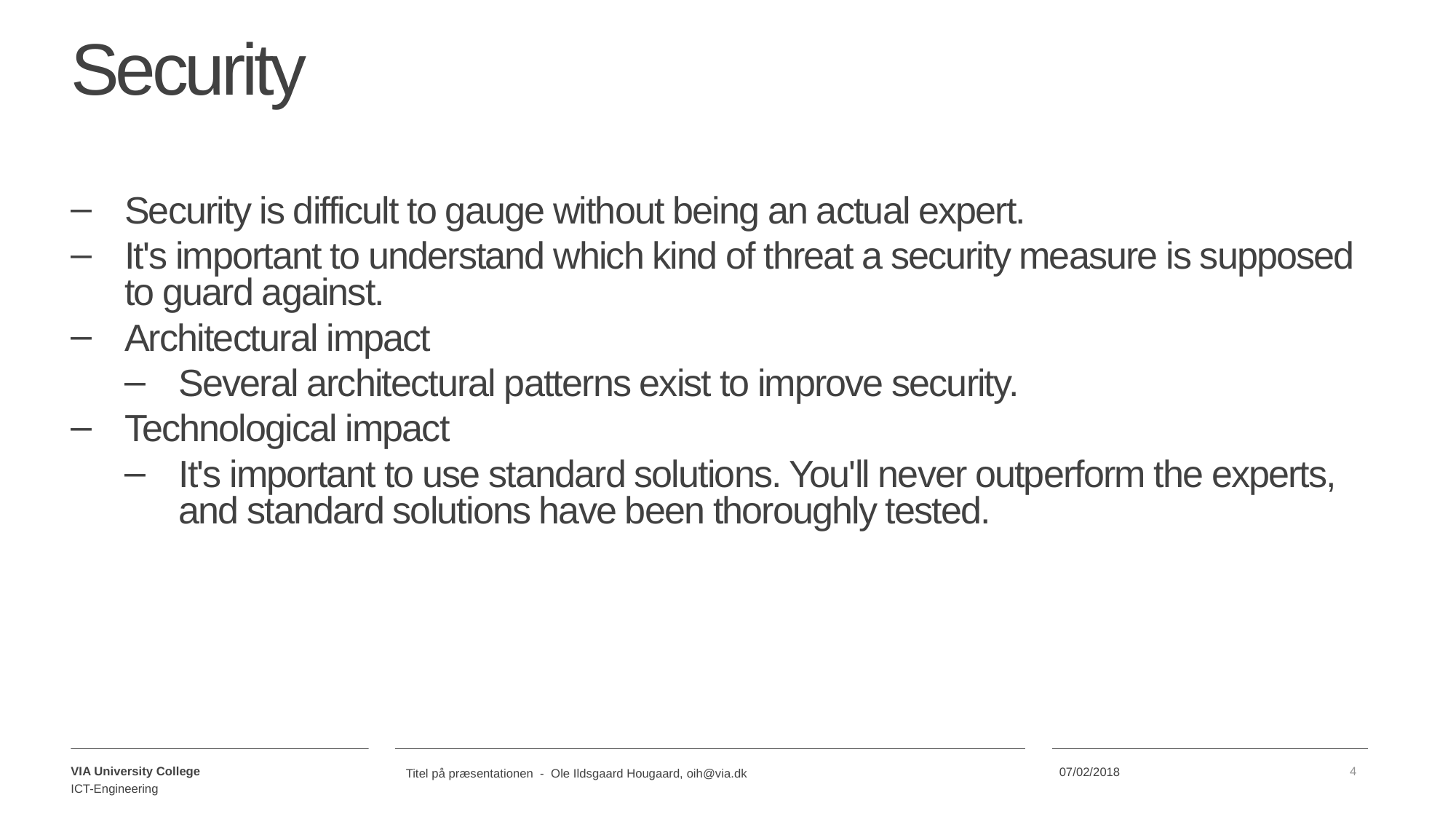

# Security
Security is difficult to gauge without being an actual expert.
It's important to understand which kind of threat a security measure is supposed to guard against.
Architectural impact
Several architectural patterns exist to improve security.
Technological impact
It's important to use standard solutions. You'll never outperform the experts, and standard solutions have been thoroughly tested.
4
07/02/2018
Titel på præsentationen  -  Ole Ildsgaard Hougaard, oih@via.dk